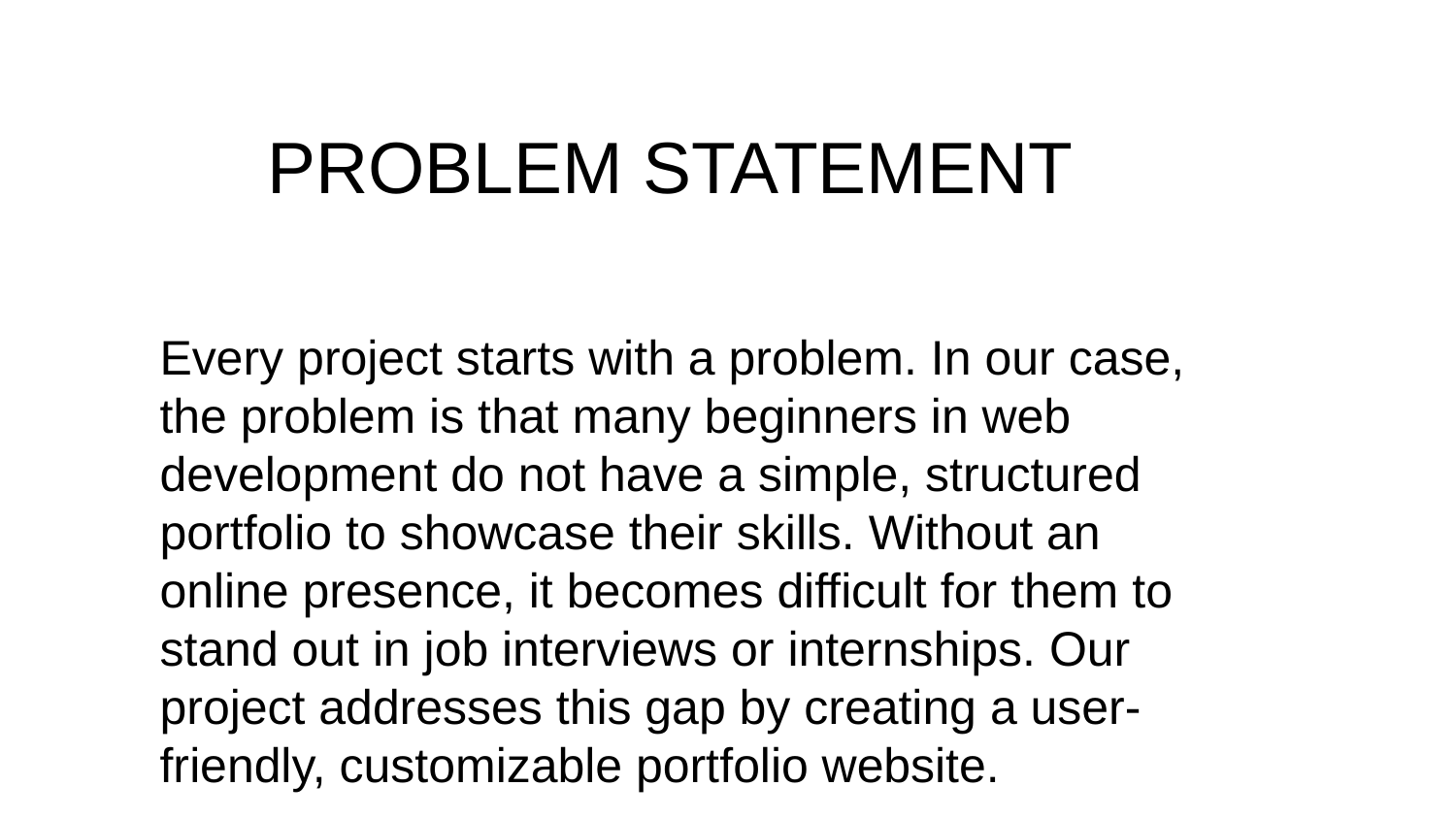

PROBLEM STATEMENT
Every project starts with a problem. In our case, the problem is that many beginners in web development do not have a simple, structured portfolio to showcase their skills. Without an online presence, it becomes difficult for them to stand out in job interviews or internships. Our project addresses this gap by creating a user-friendly, customizable portfolio website.